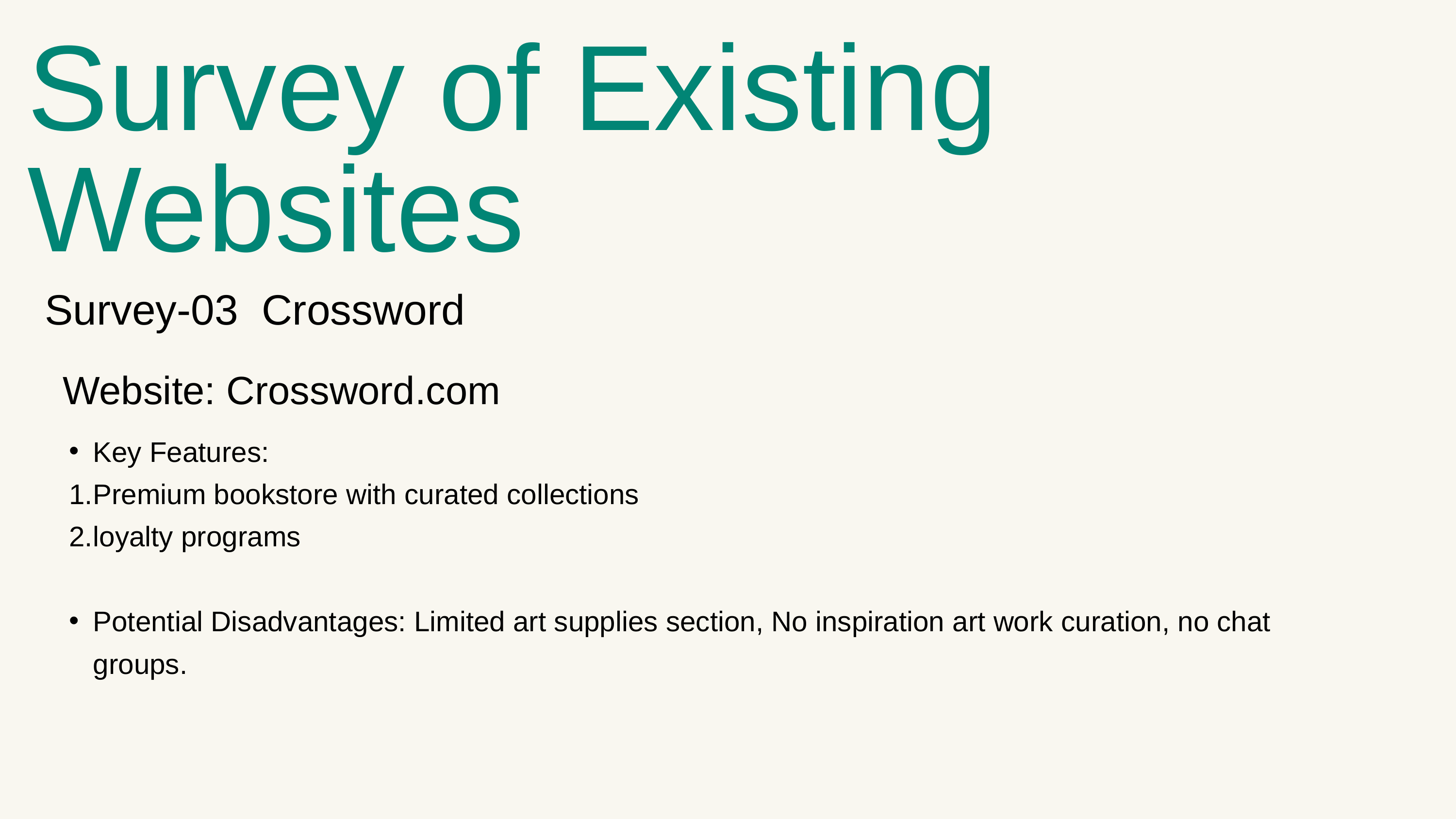

Survey of Existing Websites
Survey-03  Crossword
Website: Crossword.com
Key Features:
Premium bookstore with curated collections
loyalty programs

Potential Disadvantages: Limited art supplies section, No inspiration art work curation, no chat groups.